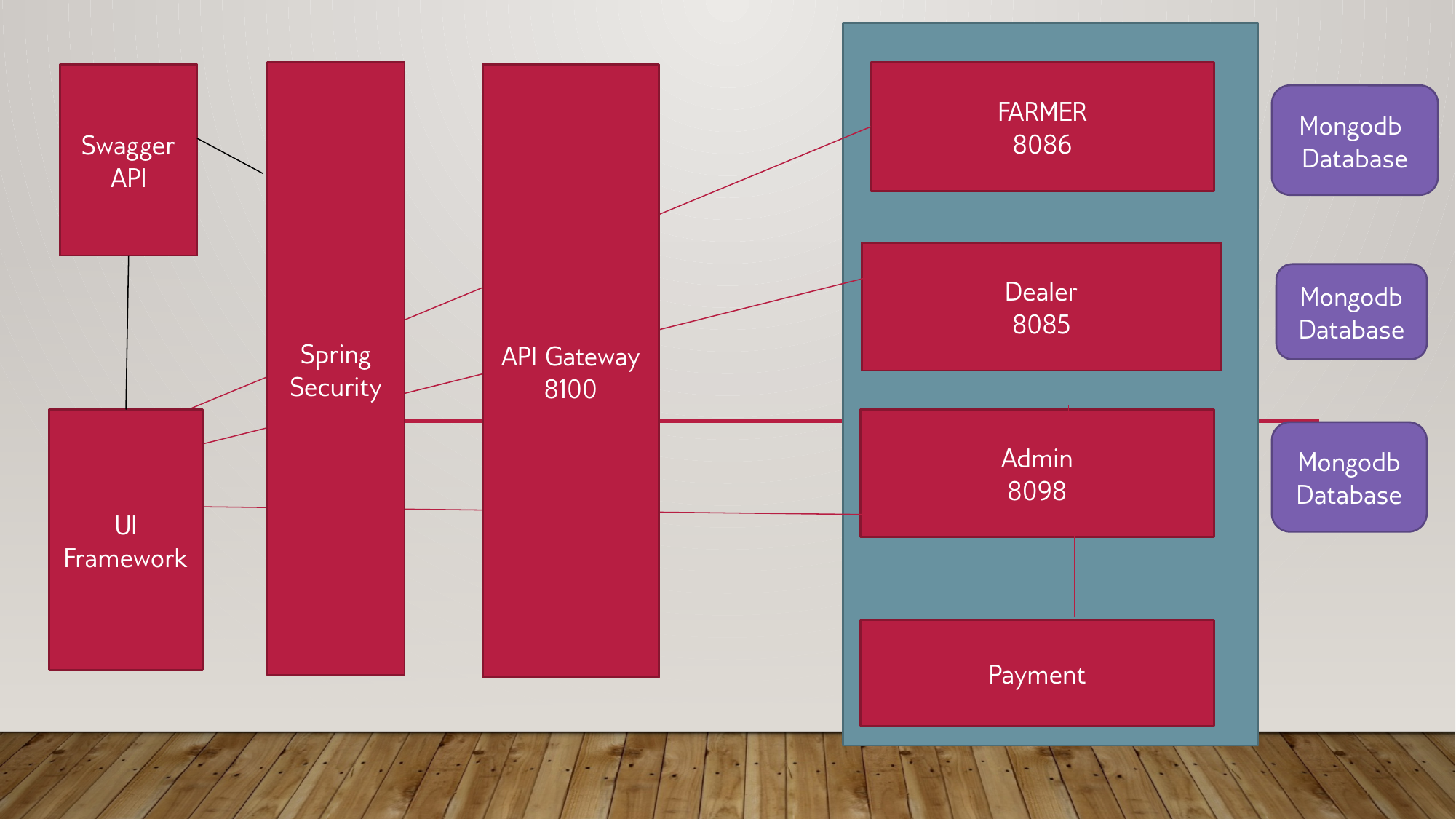

Spring Security
FARMER
8086
Swagger API
API Gateway 8100
Mongodb
Database
Dealer
8085
Mongodb Database
UI Framework
Admin
8098
Mongodb Database
Payment